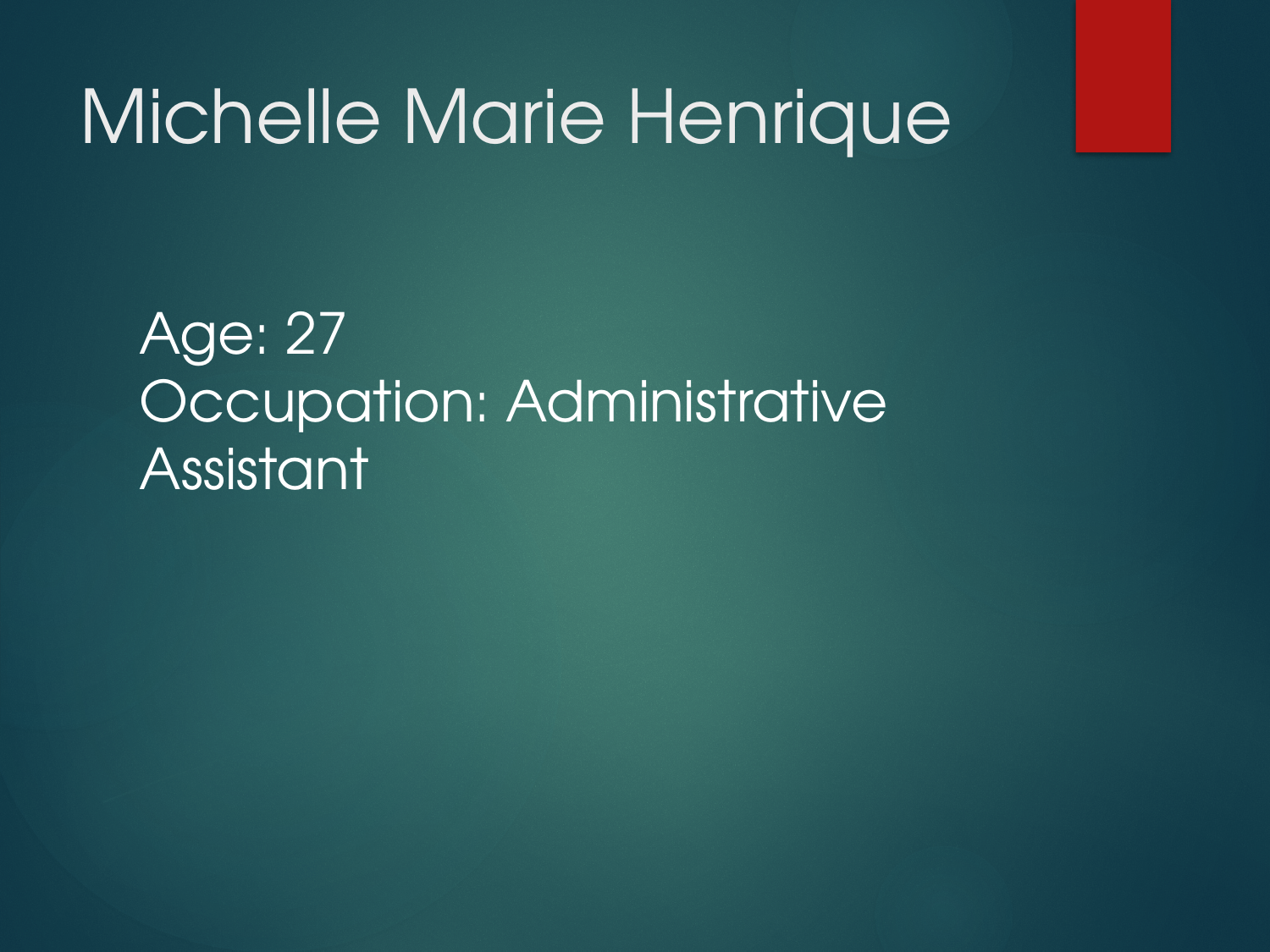

# Michelle Marie Henrique

Age: 27
Occupation: Administrative Assistant